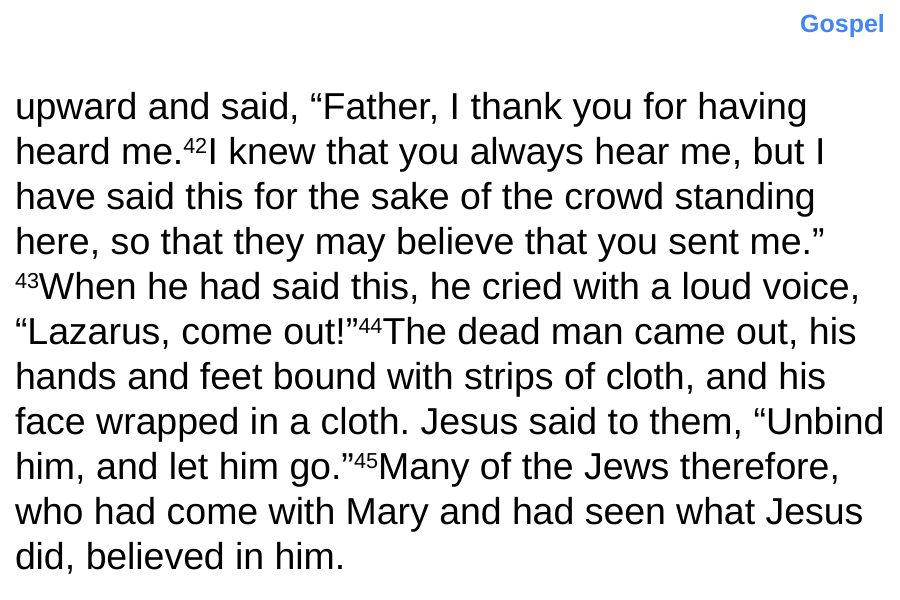

Gospel
upward and said, “Father, I thank you for having
heard me.42I knew that you always hear me, but I
have said this for the sake of the crowd standing
here, so that they may believe that you sent me.”
43When he had said this, he cried with a loud voice,
“Lazarus, come out!”44The dead man came out, his
hands and feet bound with strips of cloth, and his
face wrapped in a cloth. Jesus said to them, “Unbind
him, and let him go.”45Many of the Jews therefore,
who had come with Mary and had seen what Jesus
did, believed in him.